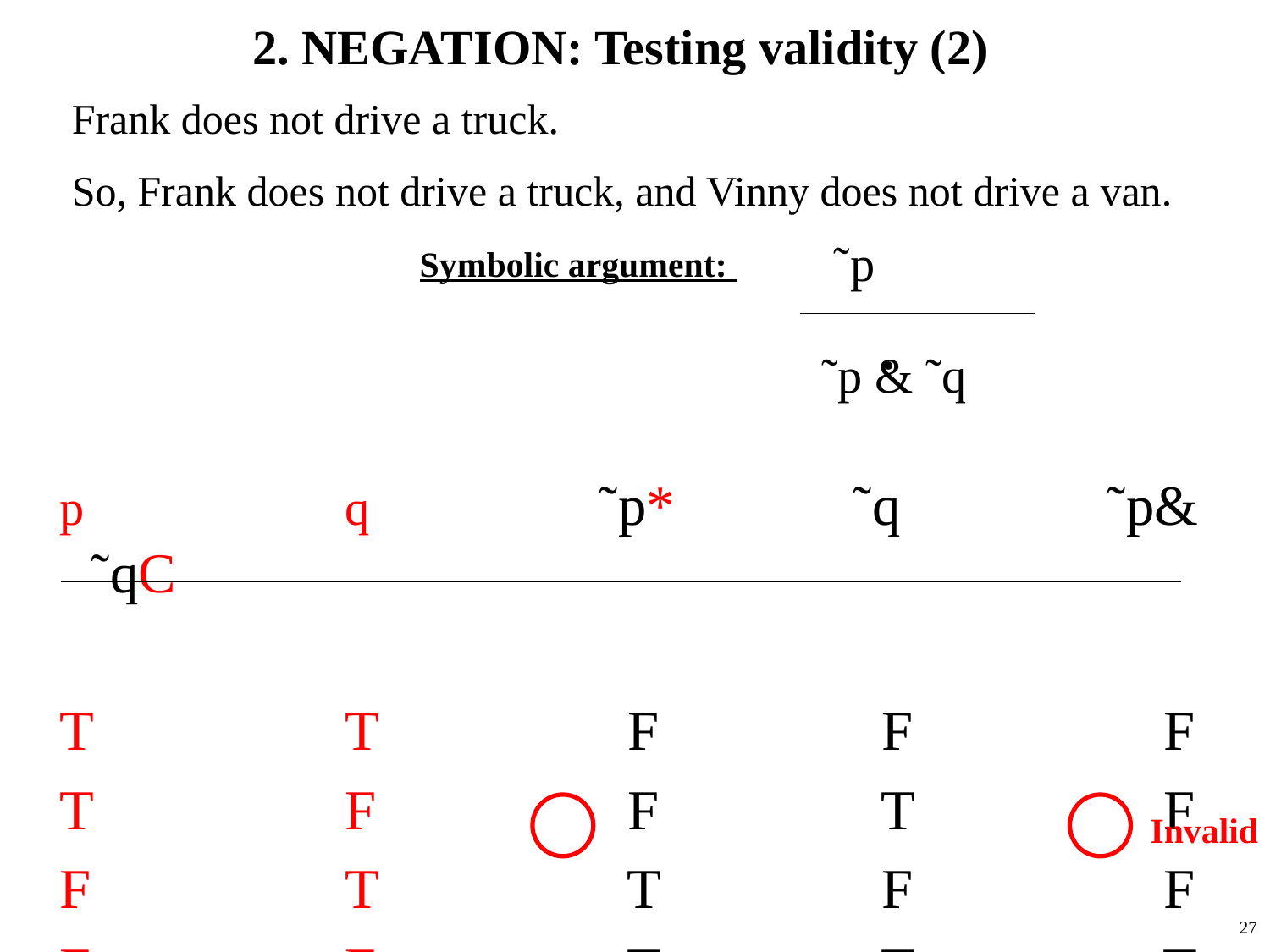

# 2. NEGATION: Testing validity (2)
Frank does not drive a truck.
So, Frank does not drive a truck, and Vinny does not drive a van.
 ˜p

     .
˜p & ˜q
Symbolic argument:
p			q	 	˜p* 		˜q 		˜p& ˜qC

T		T		  F		  F		    F
T		F		  F		  T		    F
F			T		  T		  F		    F
F			F		  T		  T		    T

Invalid
27